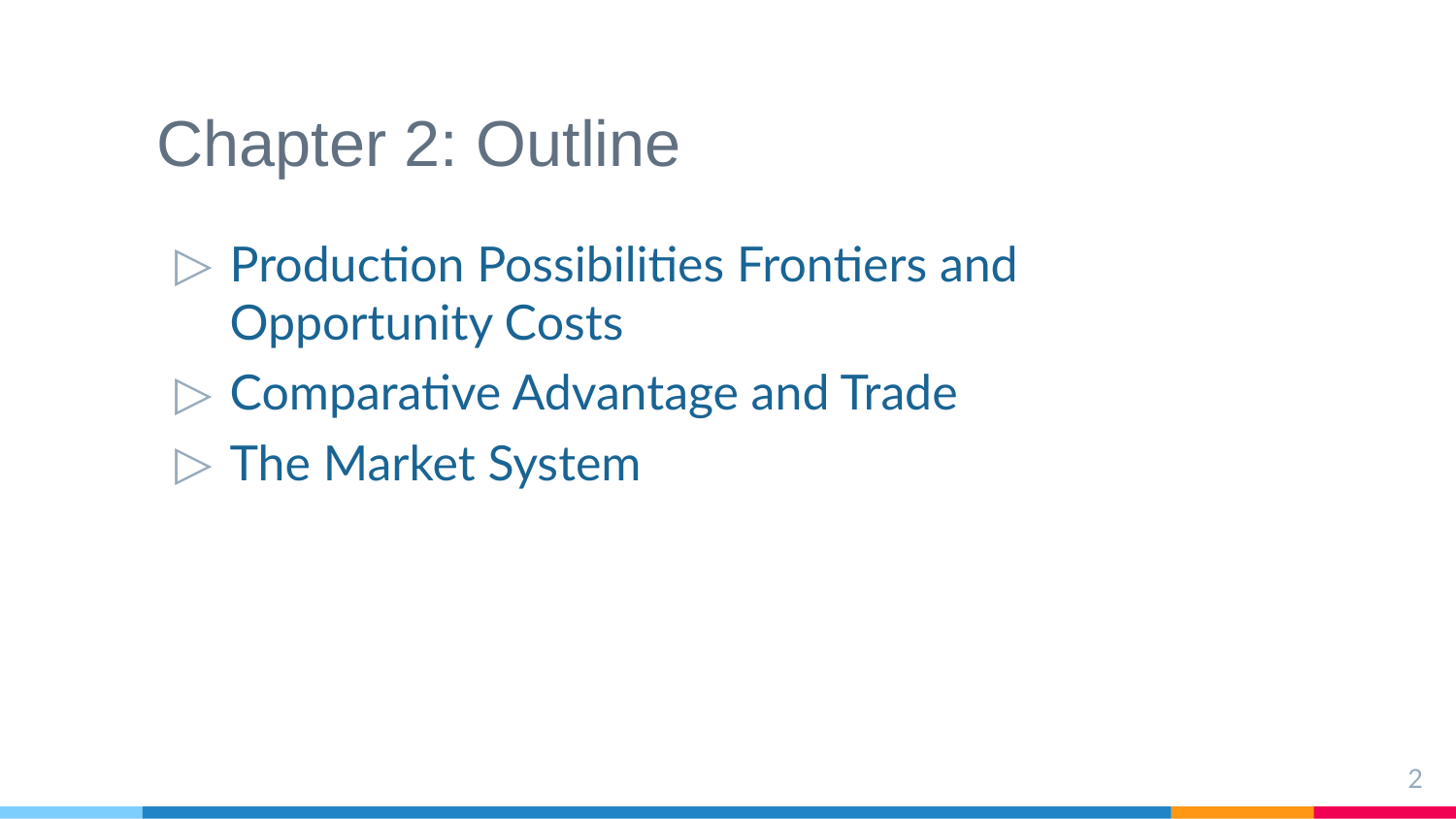

# Chapter 2: Outline
Production Possibilities Frontiers and Opportunity Costs
Comparative Advantage and Trade
The Market System

2